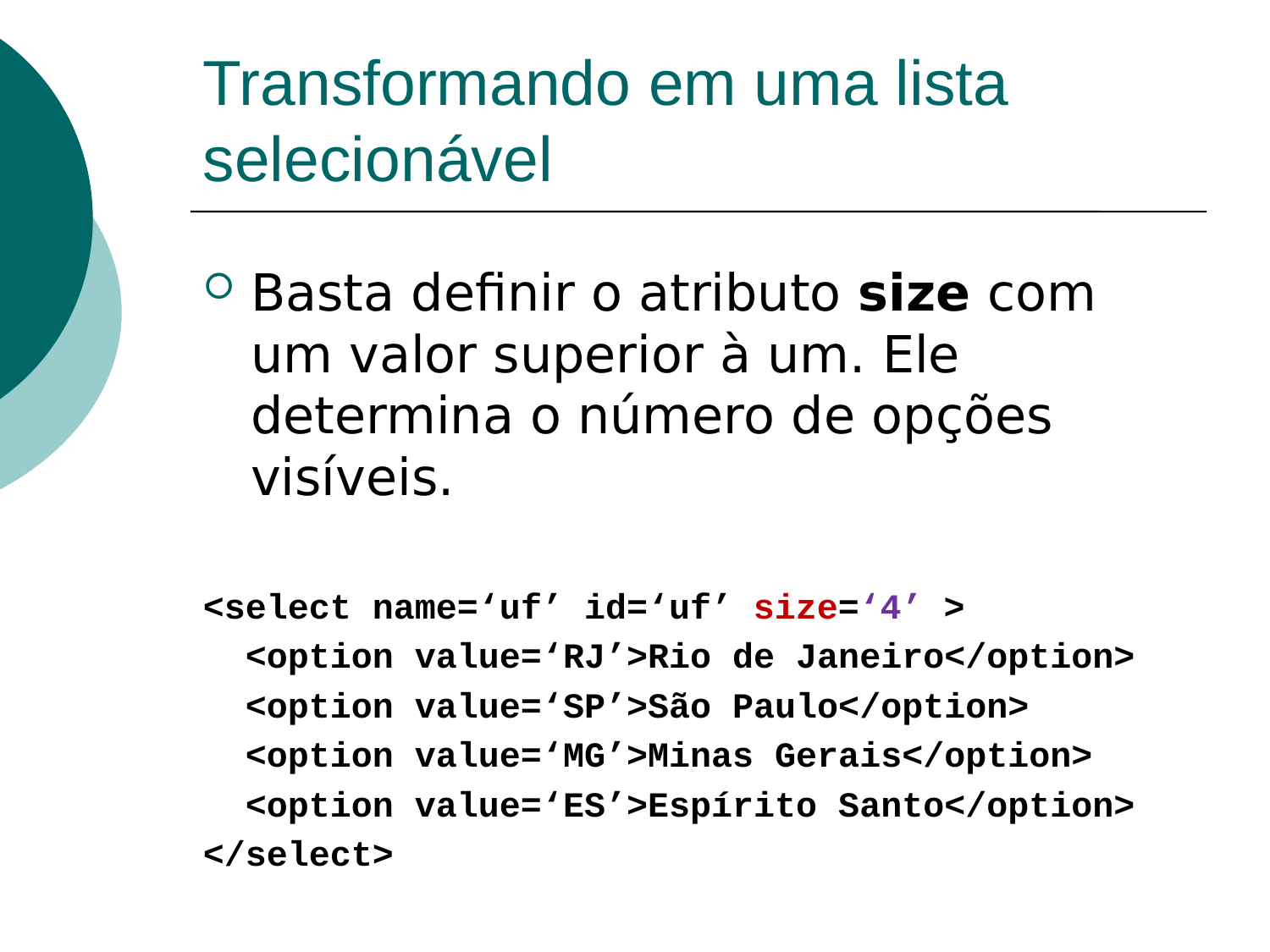

# Transformando em uma lista selecionável
Basta definir o atributo size com um valor superior à um. Ele determina o número de opções visíveis.

<select name=‘uf’ id=‘uf’ size=‘4’ >
  <option value=‘RJ’>Rio de Janeiro</option>
  <option value=‘SP’>São Paulo</option>
  <option value=‘MG’>Minas Gerais</option>
  <option value=‘ES’>Espírito Santo</option>
</select>